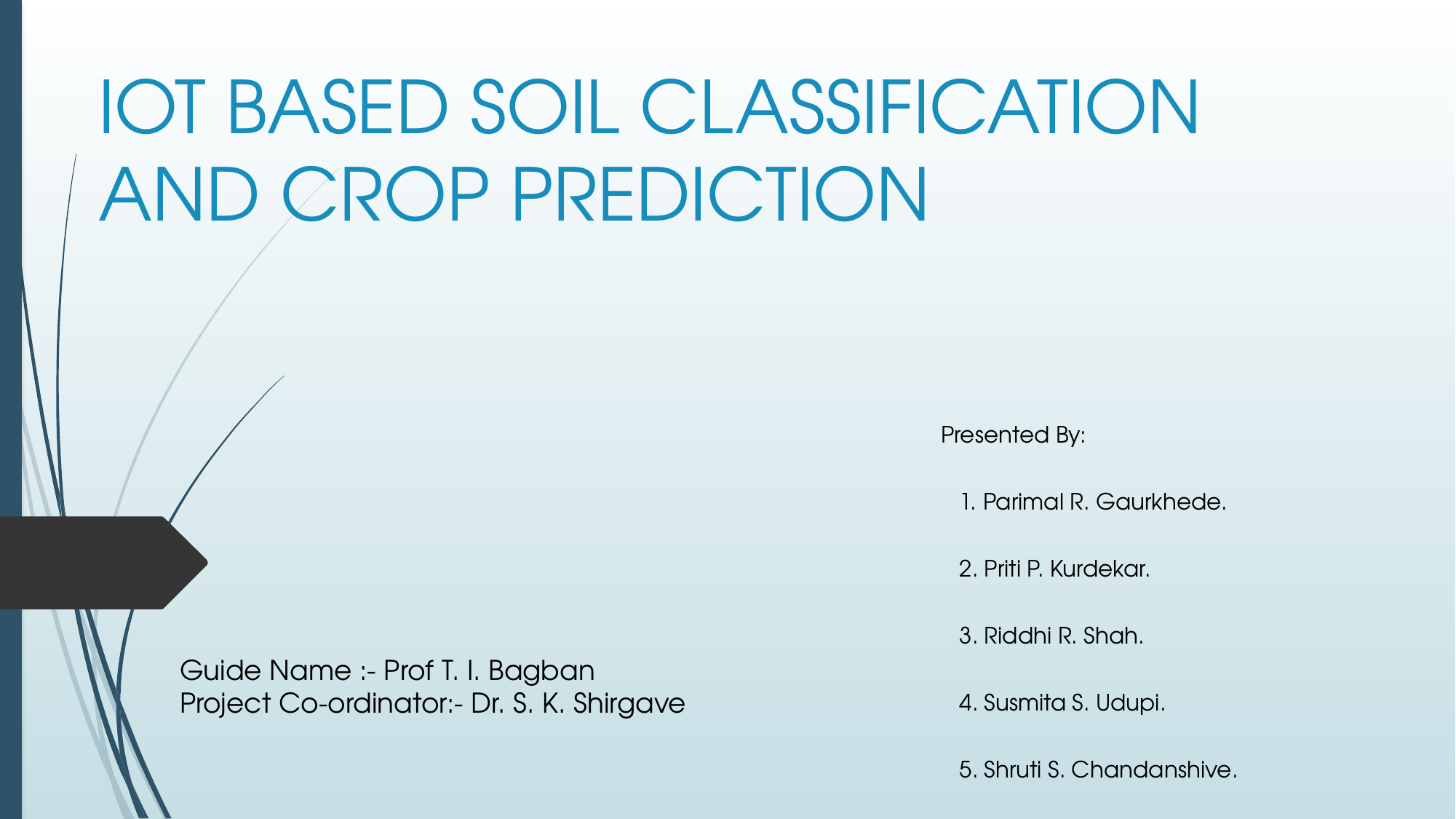

IOT BASED SOIL CLASSIFICATION AND CROP PREDICTION
 Presented By:
                                                                                       1. Parimal R. Gaurkhede.
                                                                                       2. Priti P. Kurdekar.
                                                                                       3. Riddhi R. Shah.
                                                                                       4. Susmita S. Udupi.
                                                                                       5. Shruti S. Chandanshive.
Guide Name :- Prof T. I. Bagban
Project Co-ordinator:- Dr. S. K. Shirgave